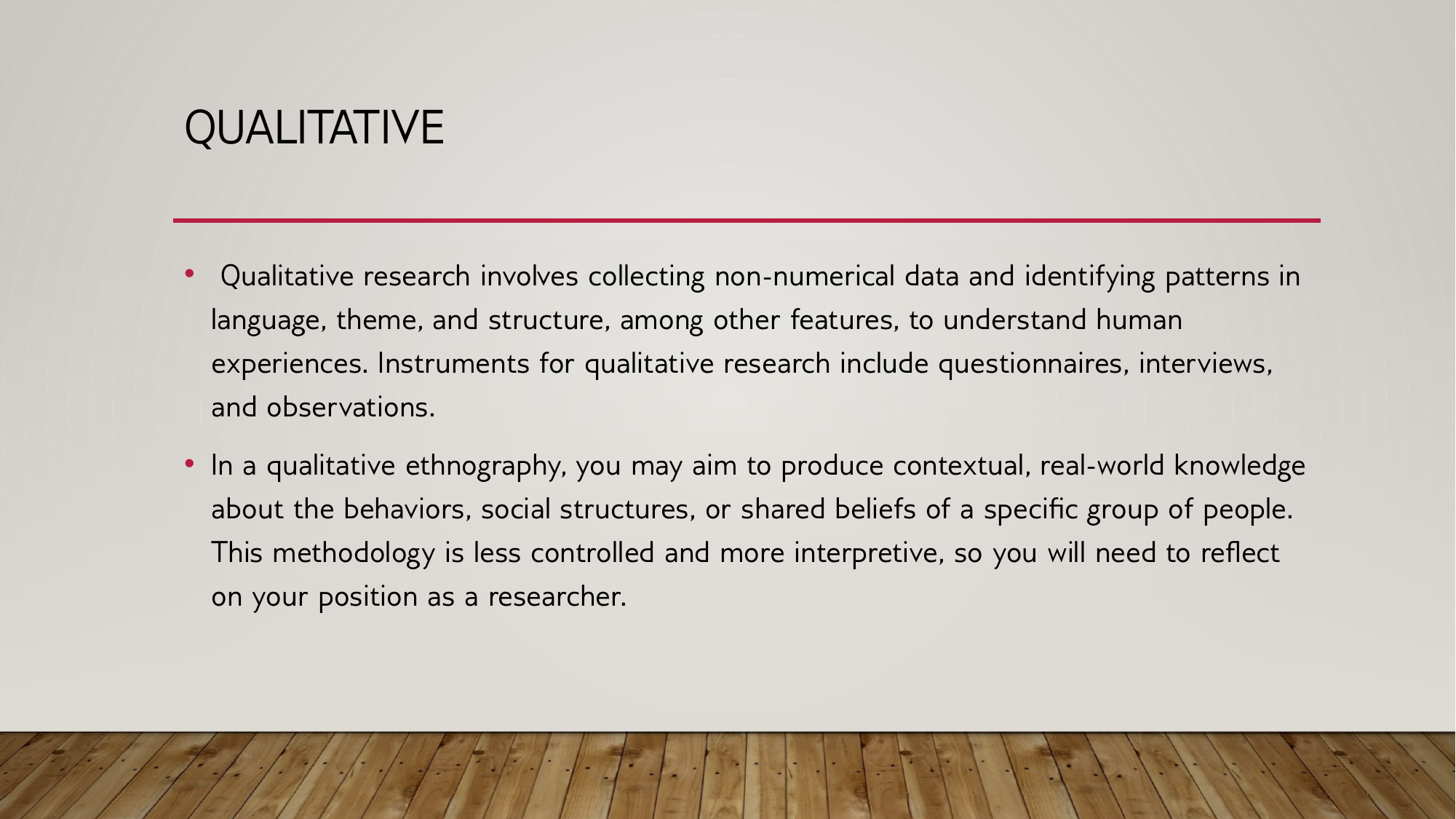

# Qualitative
 Qualitative research involves collecting non-numerical data and identifying patterns in language, theme, and structure, among other features, to understand human experiences. Instruments for qualitative research include questionnaires, interviews, and observations.
In a qualitative ethnography, you may aim to produce contextual, real-world knowledge about the behaviors, social structures, or shared beliefs of a specific group of people. This methodology is less controlled and more interpretive, so you will need to reflect on your position as a researcher.